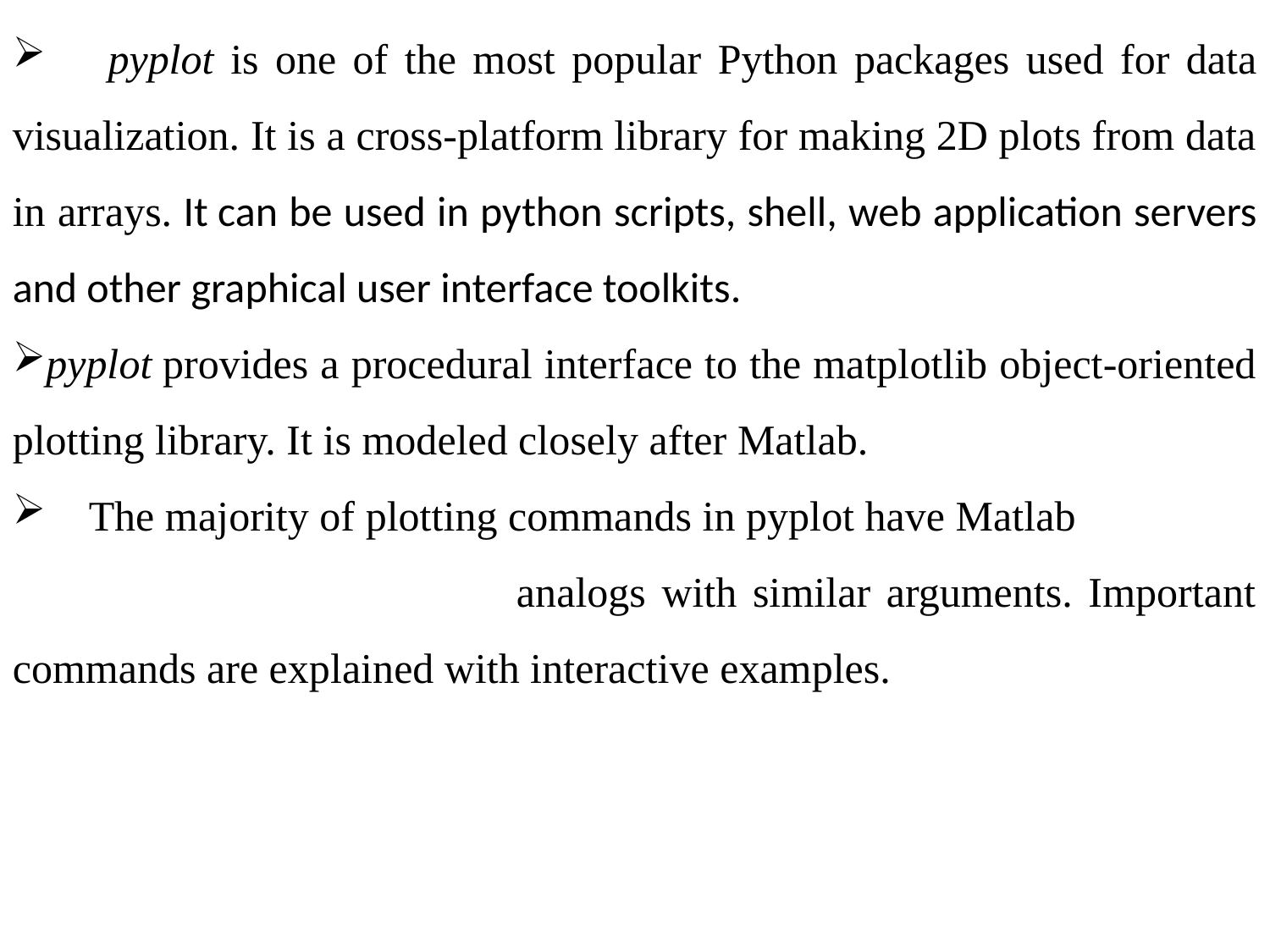

pyplot is one of the most popular Python packages used for data visualization. It is a cross-platform library for making 2D plots from data in arrays. It can be used in python scripts, shell, web application servers and other graphical user interface toolkits.
pyplot provides a procedural interface to the matplotlib object-oriented plotting library. It is modeled closely after Matlab.
    The majority of plotting commands in pyplot have Matlab                                                  analogs with similar arguments. Important commands are explained with interactive examples.